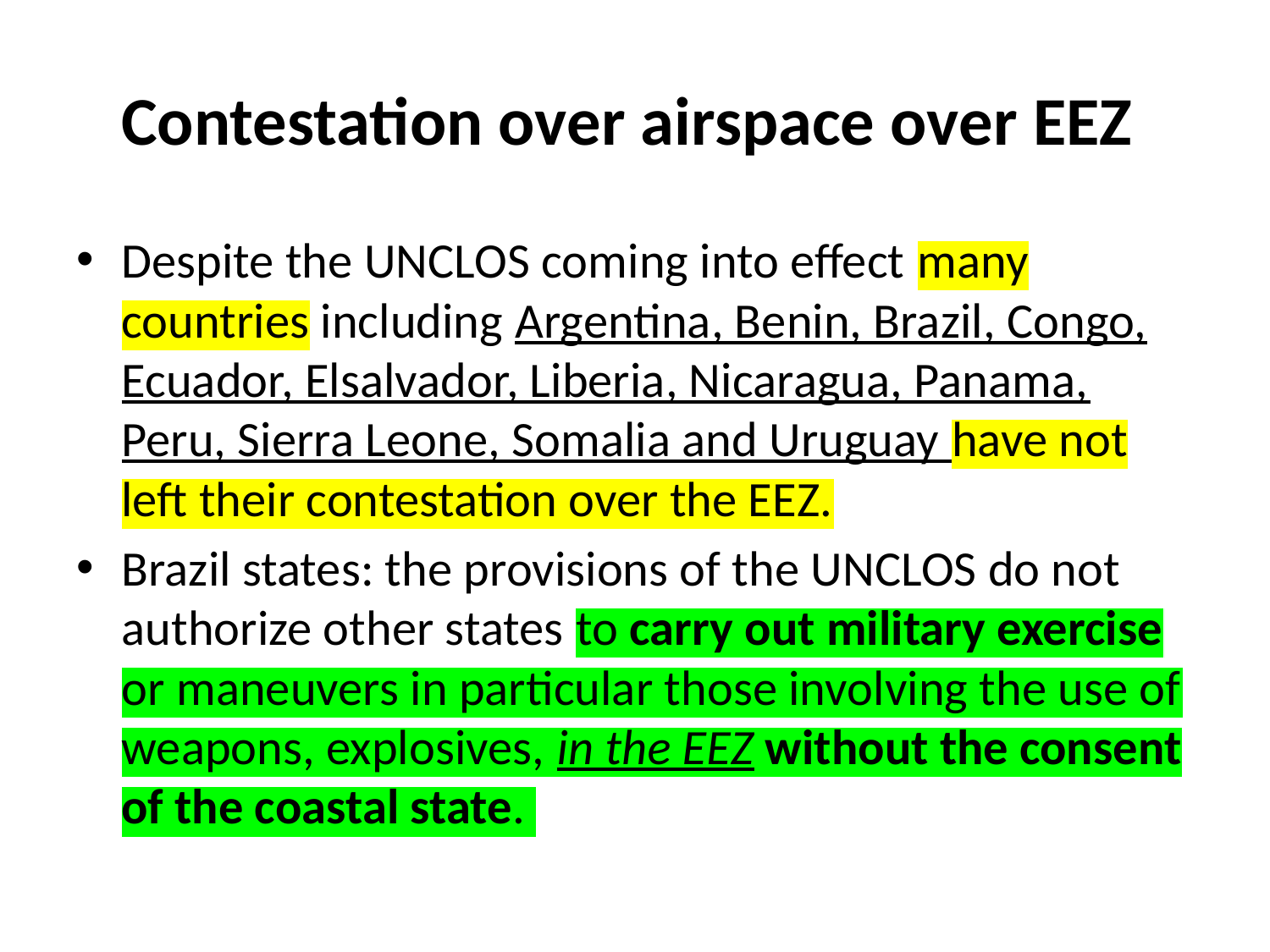

# Contestation over airspace over EEZ
Despite the UNCLOS coming into effect many countries including Argentina, Benin, Brazil, Congo, Ecuador, Elsalvador, Liberia, Nicaragua, Panama, Peru, Sierra Leone, Somalia and Uruguay have not left their contestation over the EEZ.
Brazil states: the provisions of the UNCLOS do not authorize other states to carry out military exercise or maneuvers in particular those involving the use of weapons, explosives, in the EEZ without the consent of the coastal state.